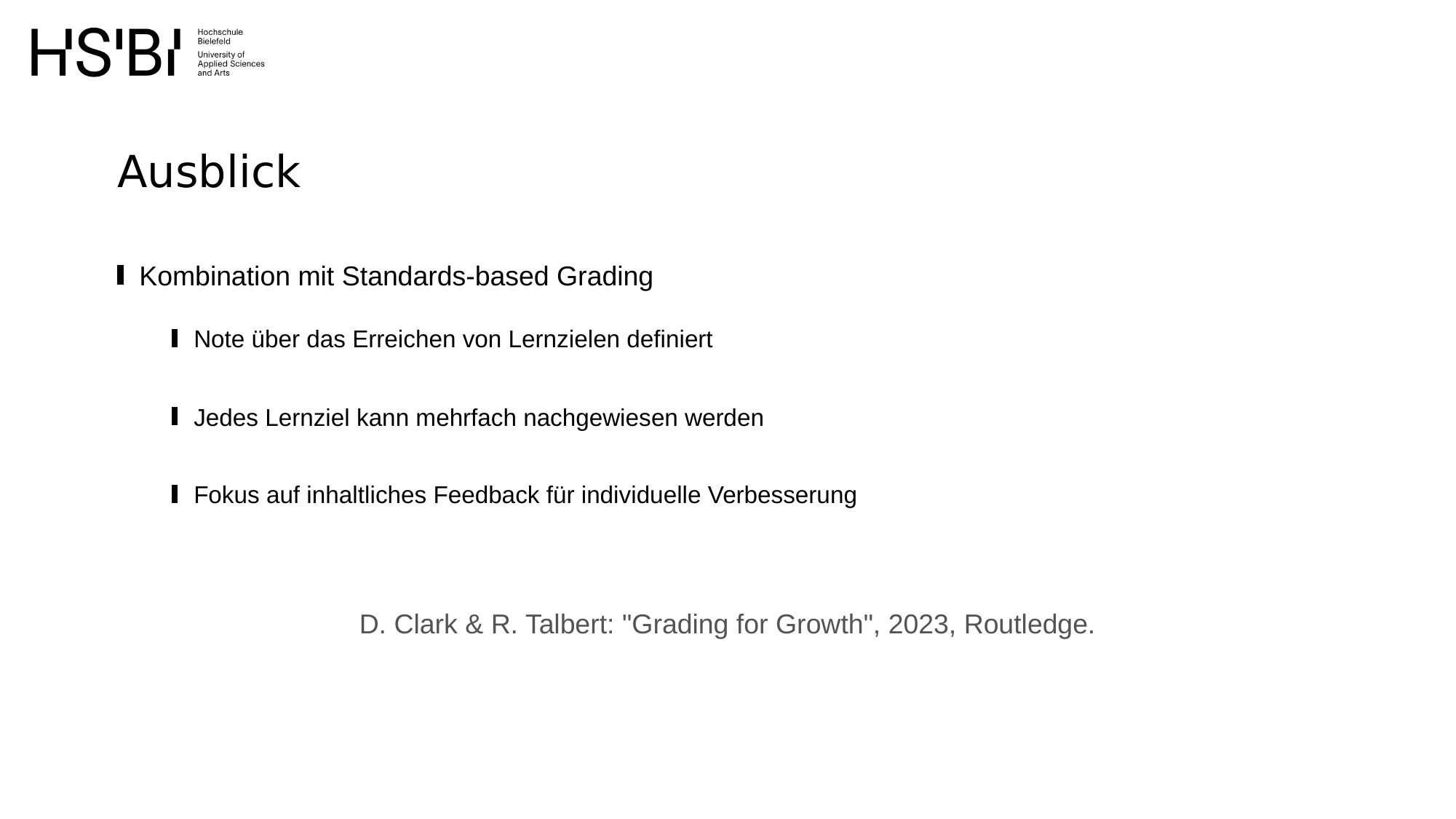

Ausblick
Kombination mit Standards-based Grading

Note über das Erreichen von Lernzielen definiert

Jedes Lernziel kann mehrfach nachgewiesen werden

Fokus auf inhaltliches Feedback für individuelle Verbesserung
D. Clark & R. Talbert: "Grading for Growth", 2023, Routledge.